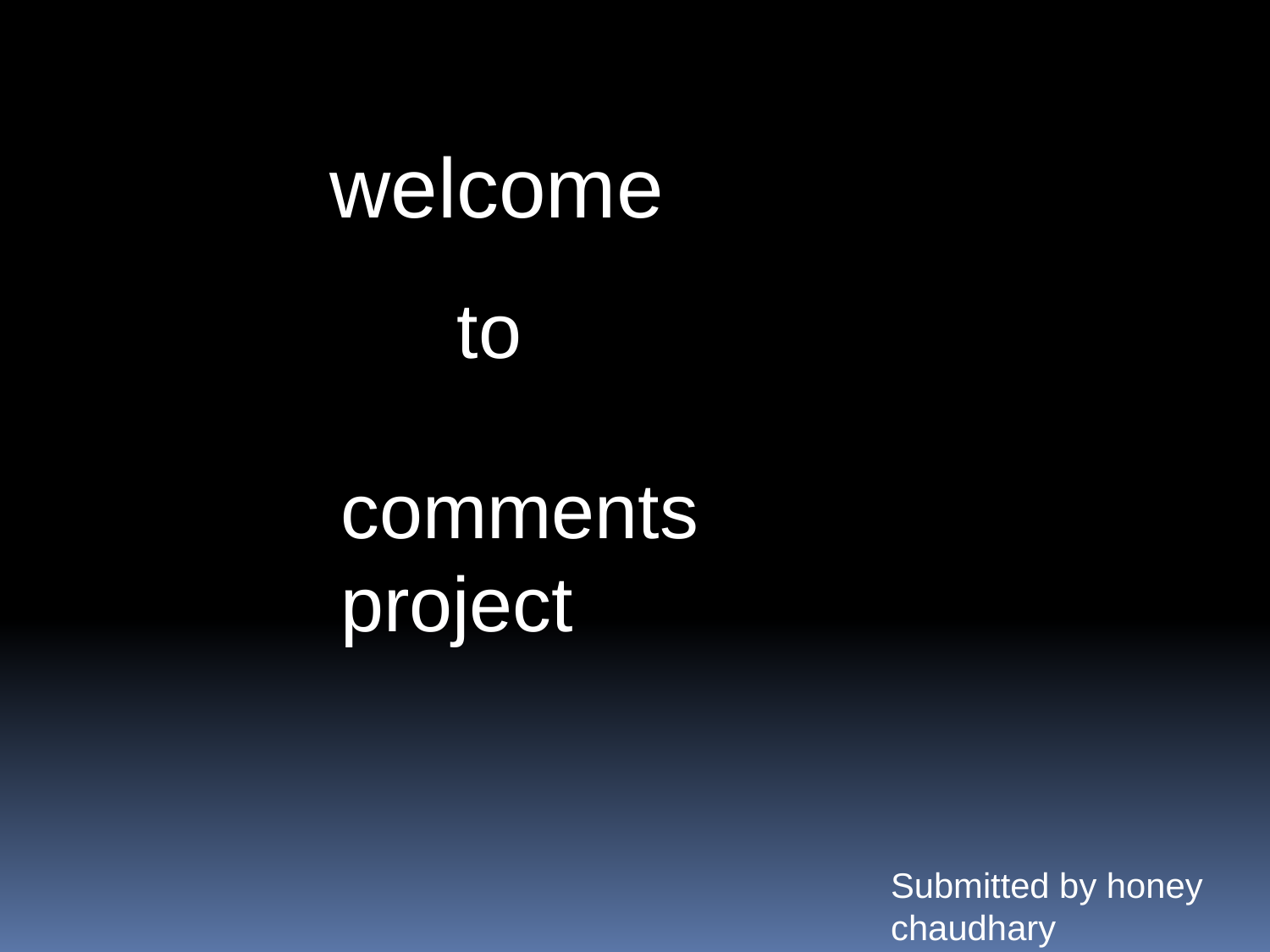

welcome
to
comments
project
Submitted by honey chaudhary